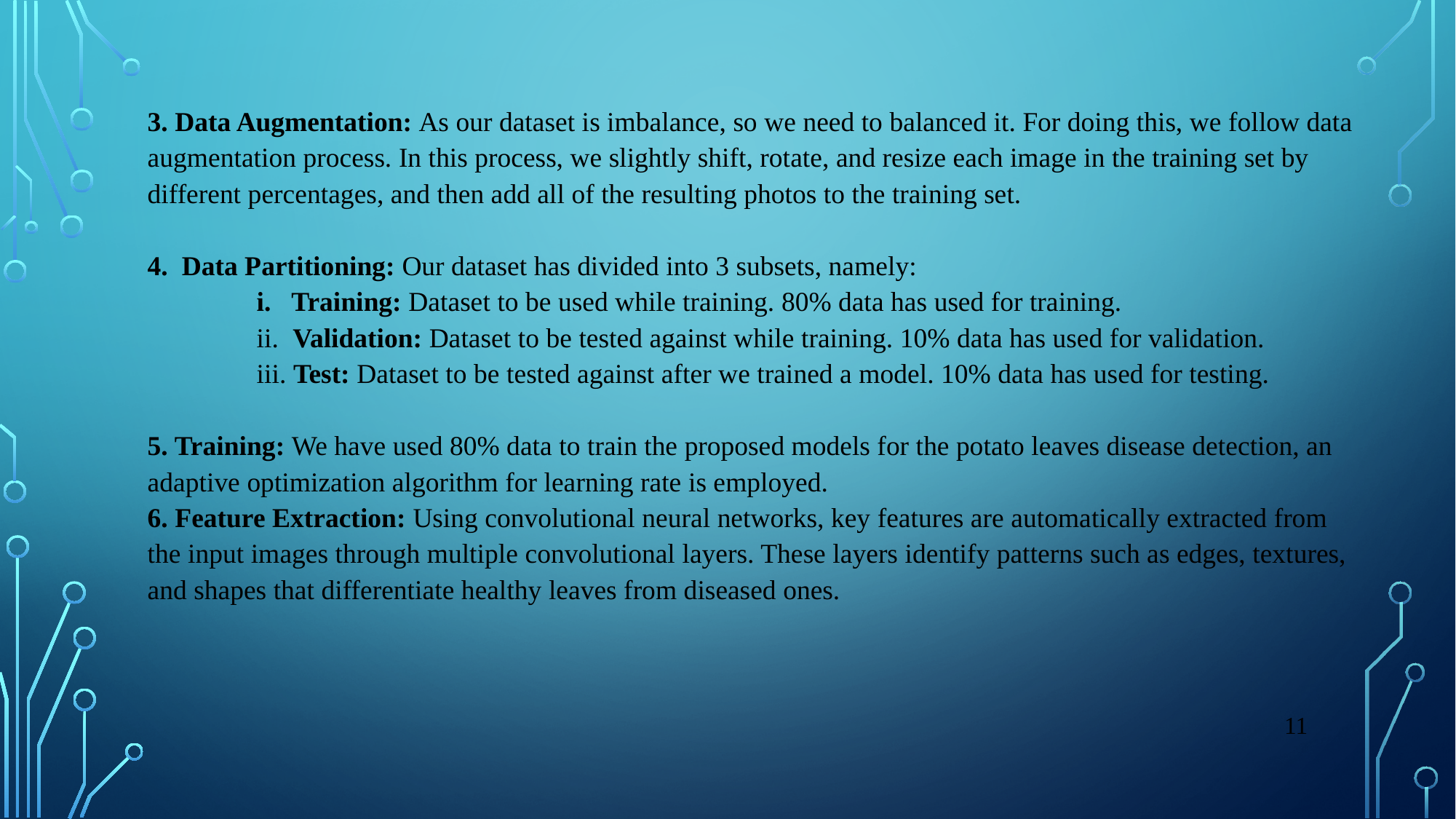

# 3. Data Augmentation: As our dataset is imbalance, so we need to balanced it. For doing this, we follow data augmentation process. In this process, we slightly shift, rotate, and resize each image in the training set by different percentages, and then add all of the resulting photos to the training set. 4.  Data Partitioning: Our dataset has divided into 3 subsets, namely: i.   Training: Dataset to be used while training. 80% data has used for training. ii.  Validation: Dataset to be tested against while training. 10% data has used for validation. iii. Test: Dataset to be tested against after we trained a model. 10% data has used for testing. 5. Training: We have used 80% data to train the proposed models for the potato leaves disease detection, an adaptive optimization algorithm for learning rate is employed. 6. Feature Extraction: Using convolutional neural networks, key features are automatically extracted from the input images through multiple convolutional layers. These layers identify patterns such as edges, textures, and shapes that differentiate healthy leaves from diseased ones.
11